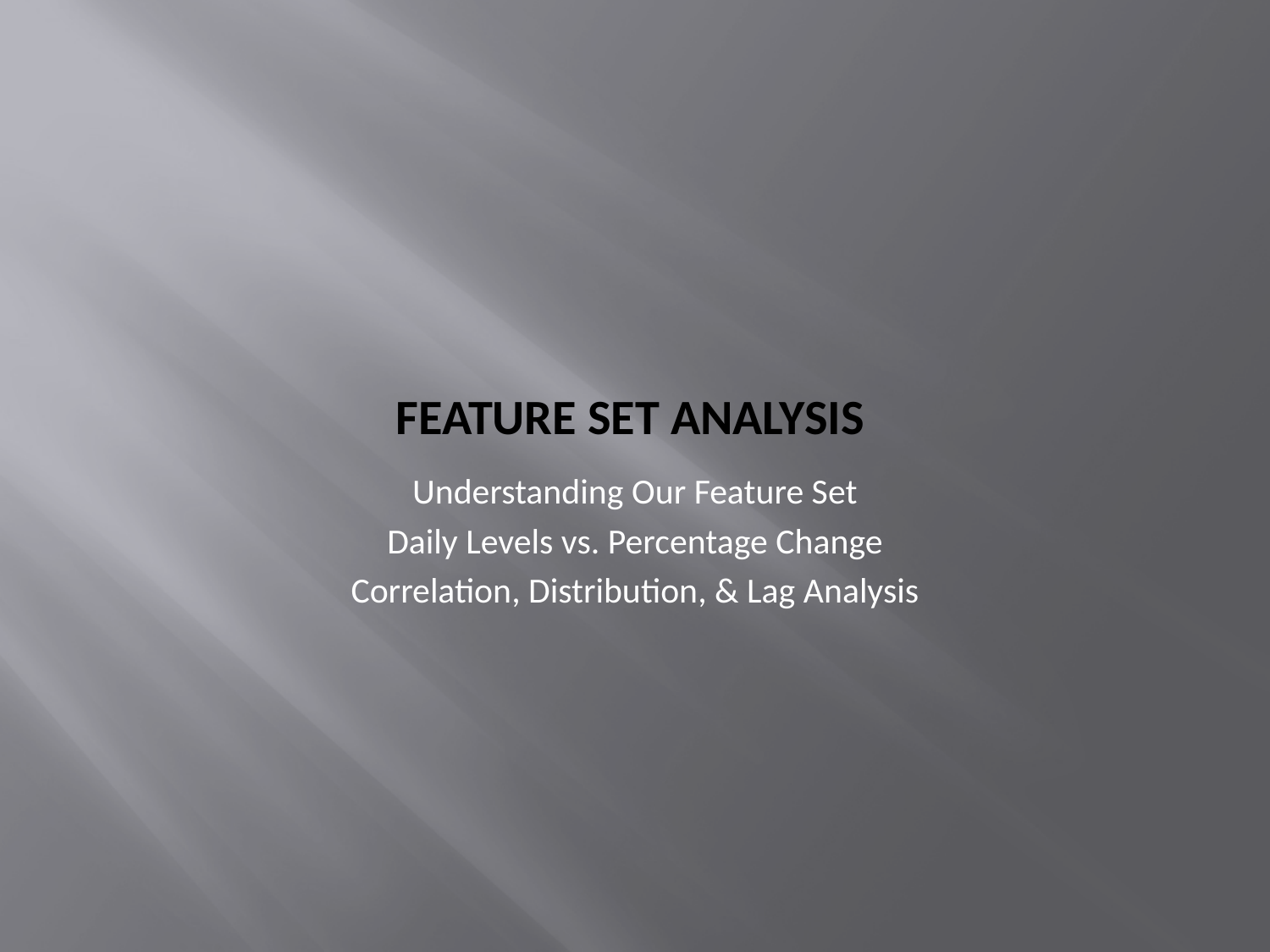

# Feature set analysis
Understanding Our Feature Set
Daily Levels vs. Percentage Change
Correlation, Distribution, & Lag Analysis